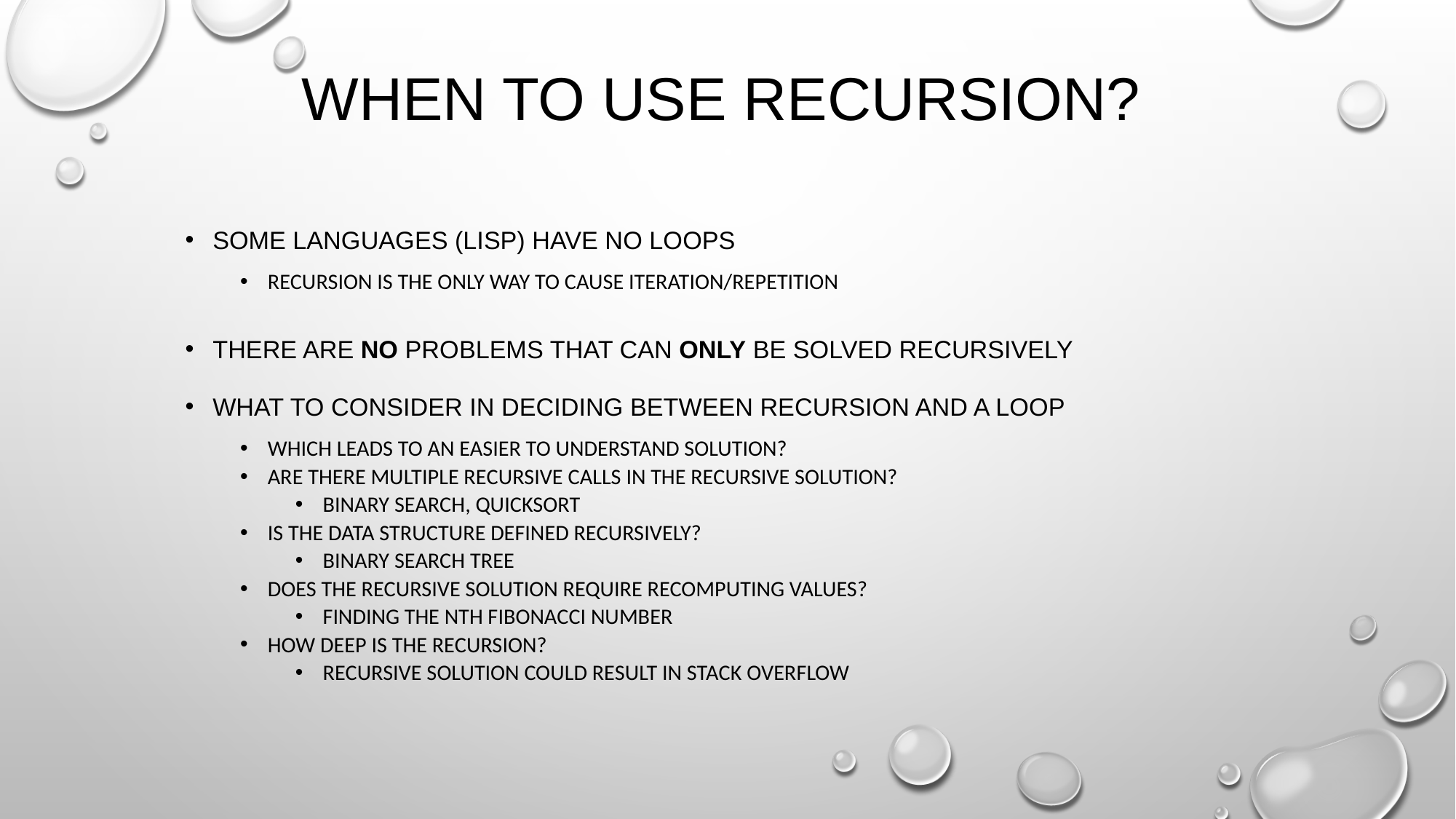

When to use recursion?
some languages (Lisp) have no loops
recursion is the only way to cause iteration/repetition
there are no problems that can only be solved recursively
what to consider in deciding between recursion and a loop
which leads to an easier to understand solution?
are there multiple recursive calls in the recursive solution?
binary search, quicksort
is the data structure defined recursively?
binary search tree
does the recursive solution require recomputing values?
finding the nth Fibonacci number
how deep is the recursion?
recursive solution could result in stack overflow